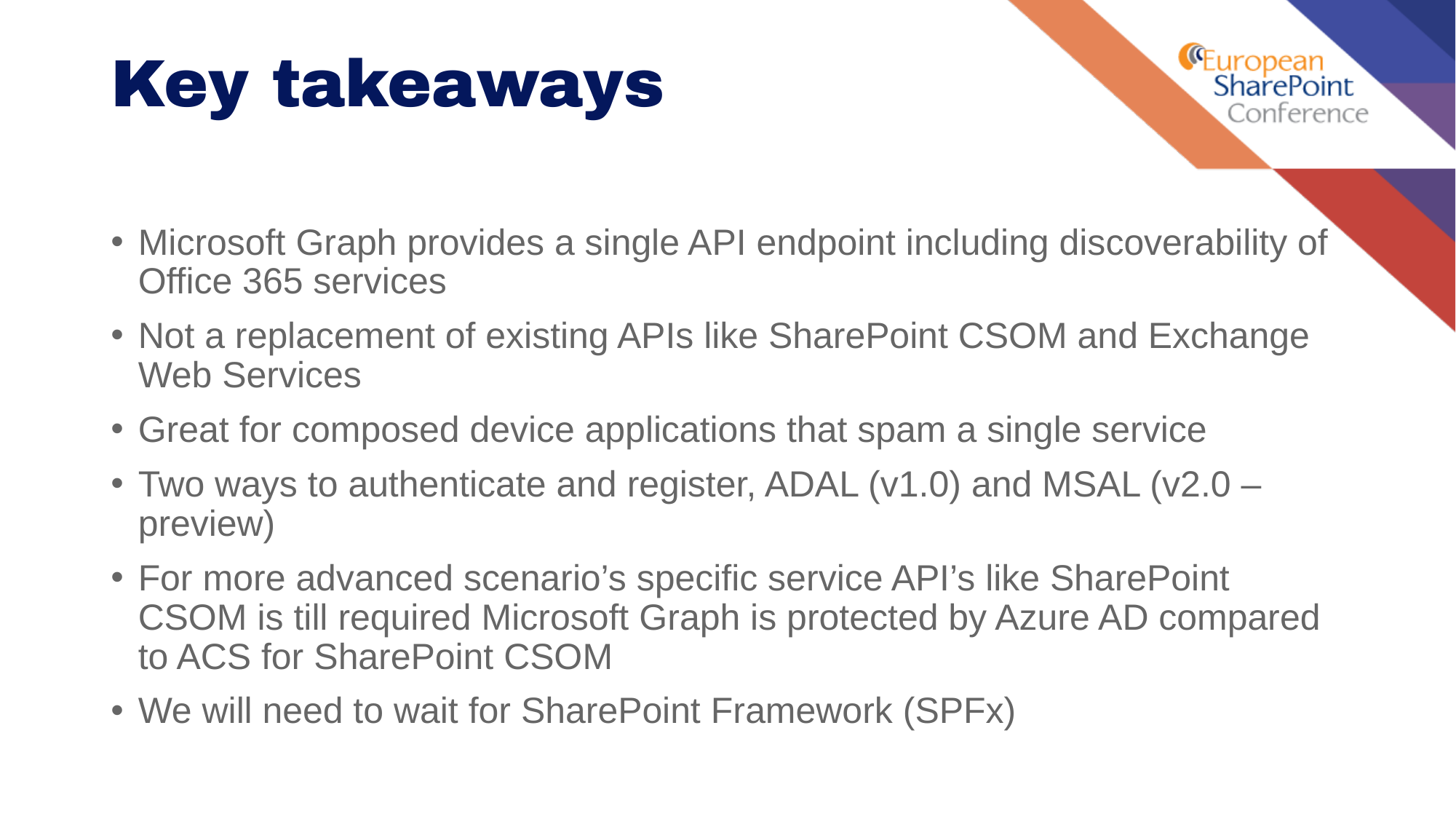

# Key takeaways
Microsoft Graph provides a single API endpoint including discoverability of Office 365 services
Not a replacement of existing APIs like SharePoint CSOM and Exchange Web Services
Great for composed device applications that spam a single service
Two ways to authenticate and register, ADAL (v1.0) and MSAL (v2.0 –preview)
For more advanced scenario’s specific service API’s like SharePoint CSOM is till required Microsoft Graph is protected by Azure AD compared to ACS for SharePoint CSOM
We will need to wait for SharePoint Framework (SPFx)